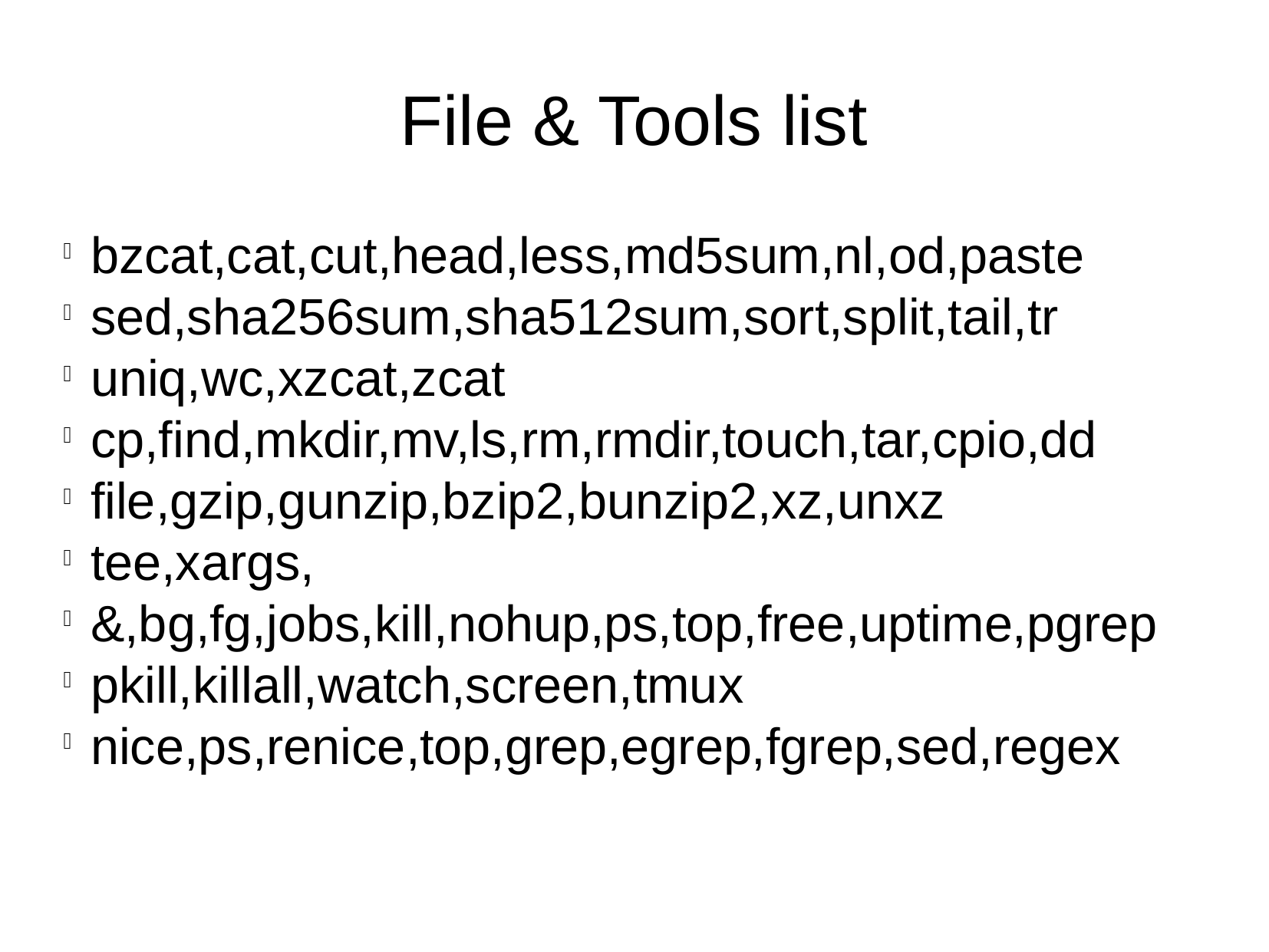

File & Tools list
bzcat,cat,cut,head,less,md5sum,nl,od,paste
sed,sha256sum,sha512sum,sort,split,tail,tr
uniq,wc,xzcat,zcat
cp,find,mkdir,mv,ls,rm,rmdir,touch,tar,cpio,dd
file,gzip,gunzip,bzip2,bunzip2,xz,unxz
tee,xargs,
&,bg,fg,jobs,kill,nohup,ps,top,free,uptime,pgrep
pkill,killall,watch,screen,tmux
nice,ps,renice,top,grep,egrep,fgrep,sed,regex